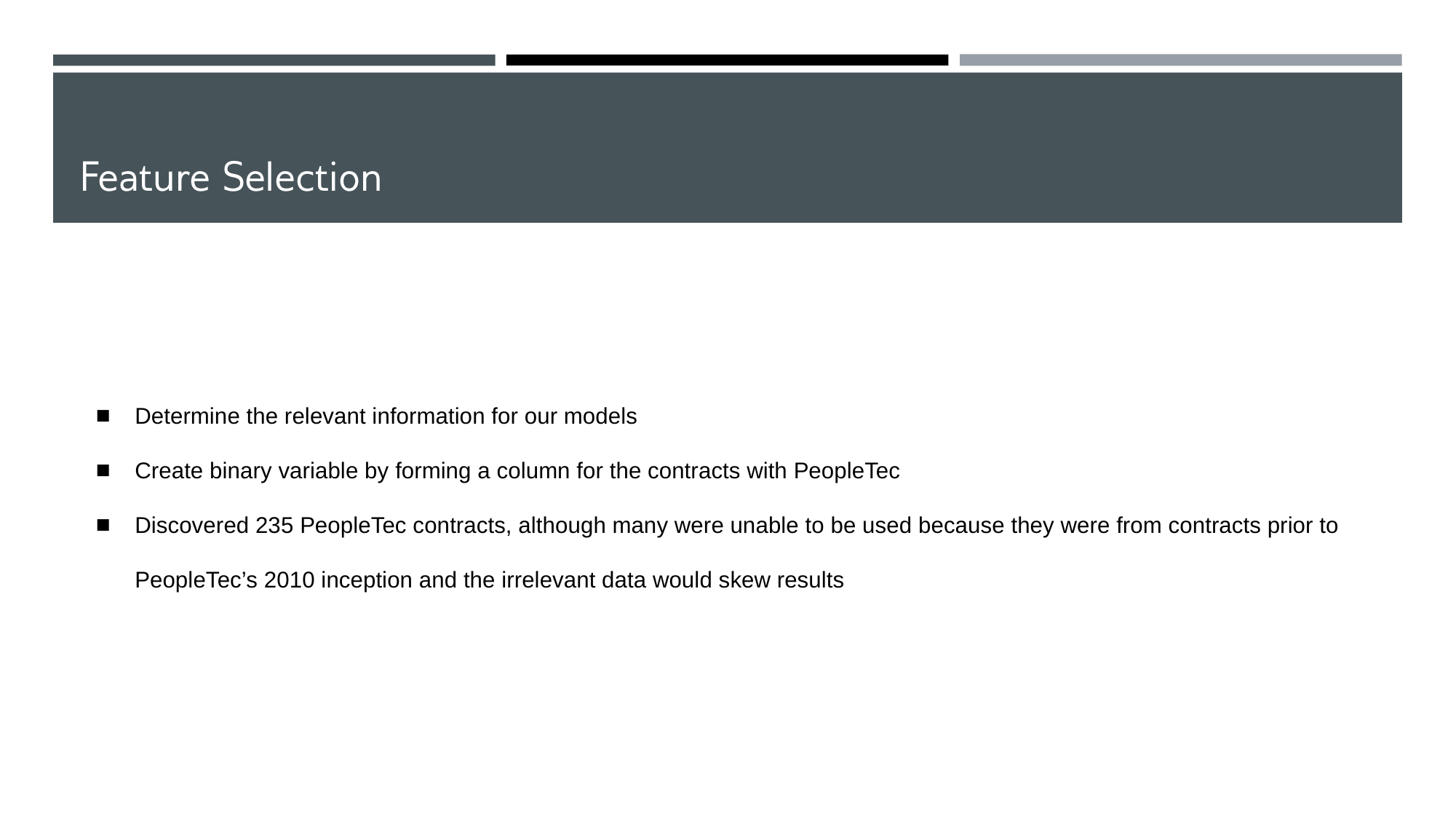

# Feature Selection
Determine the relevant information for our models
Create binary variable by forming a column for the contracts with PeopleTec
Discovered 235 PeopleTec contracts, although many were unable to be used because they were from contracts prior to PeopleTec’s 2010 inception and the irrelevant data would skew results